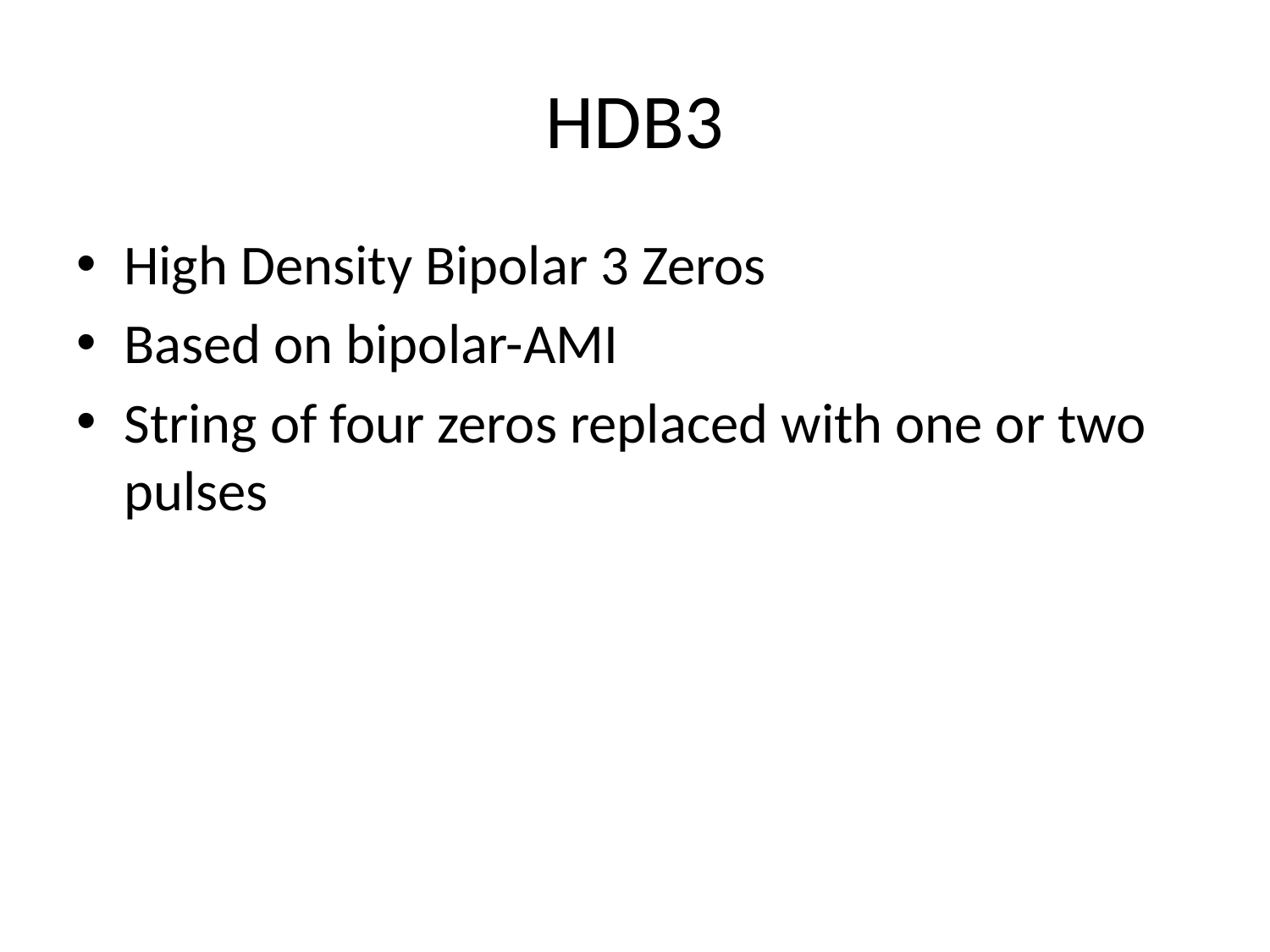

# HDB3
High Density Bipolar 3 Zeros
Based on bipolar-AMI
String of four zeros replaced with one or two pulses